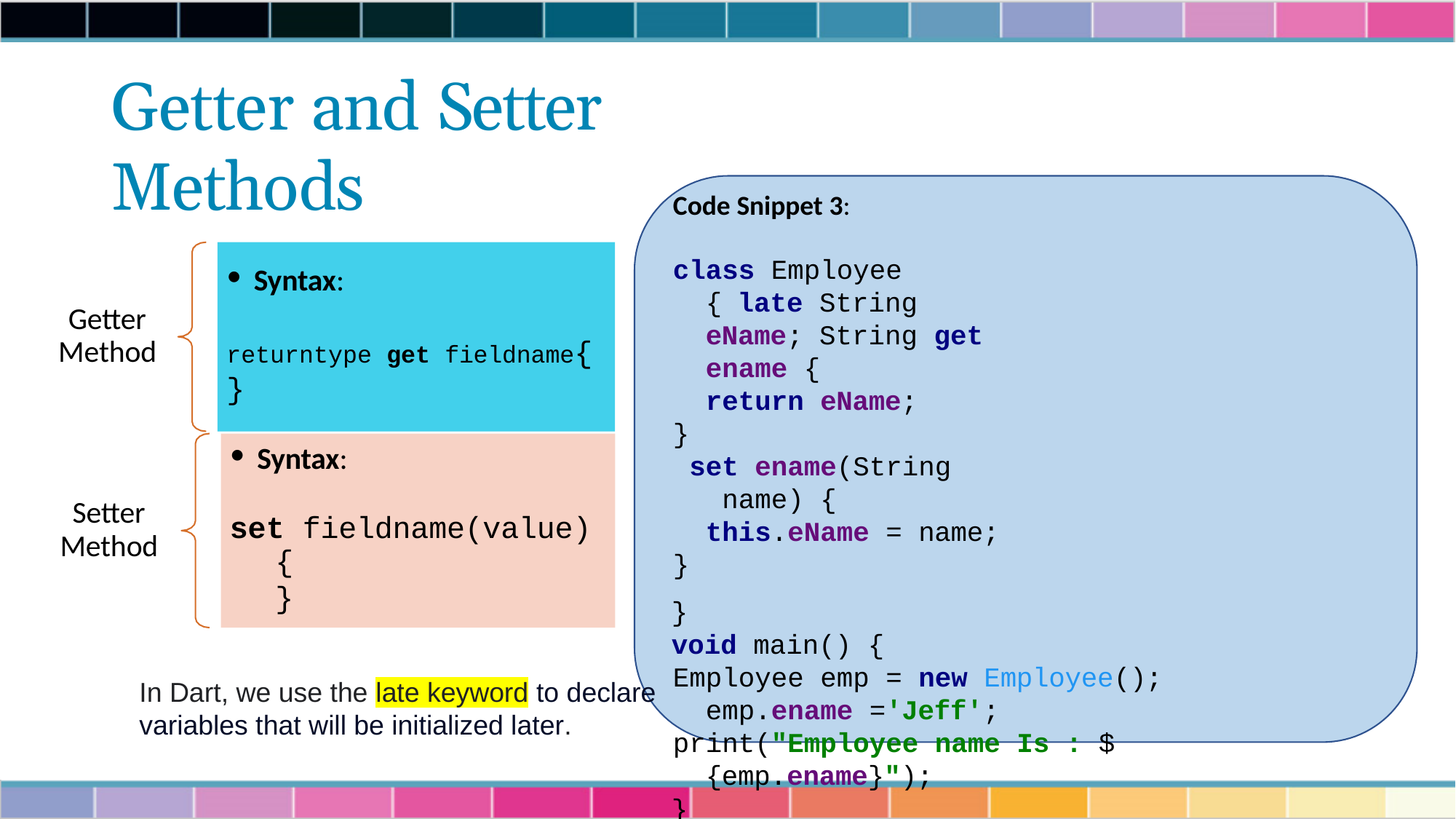

# Getter and Setter Methods

Code Snippet 3:

class Employee { late String eName; String get ename {
return eName;
}
set ename(String name) {
this.eName = name;
}
}
void main() {
Employee emp = new Employee(); emp.ename ='Jeff';
print("Employee name Is : ${emp.ename}");
}
Syntax:
Getter Method
returntype get fieldname{
}

Syntax:
Setter Method
set fieldname(value)
{
}
In Dart, we use the late keyword to declare variables that will be initialized later.